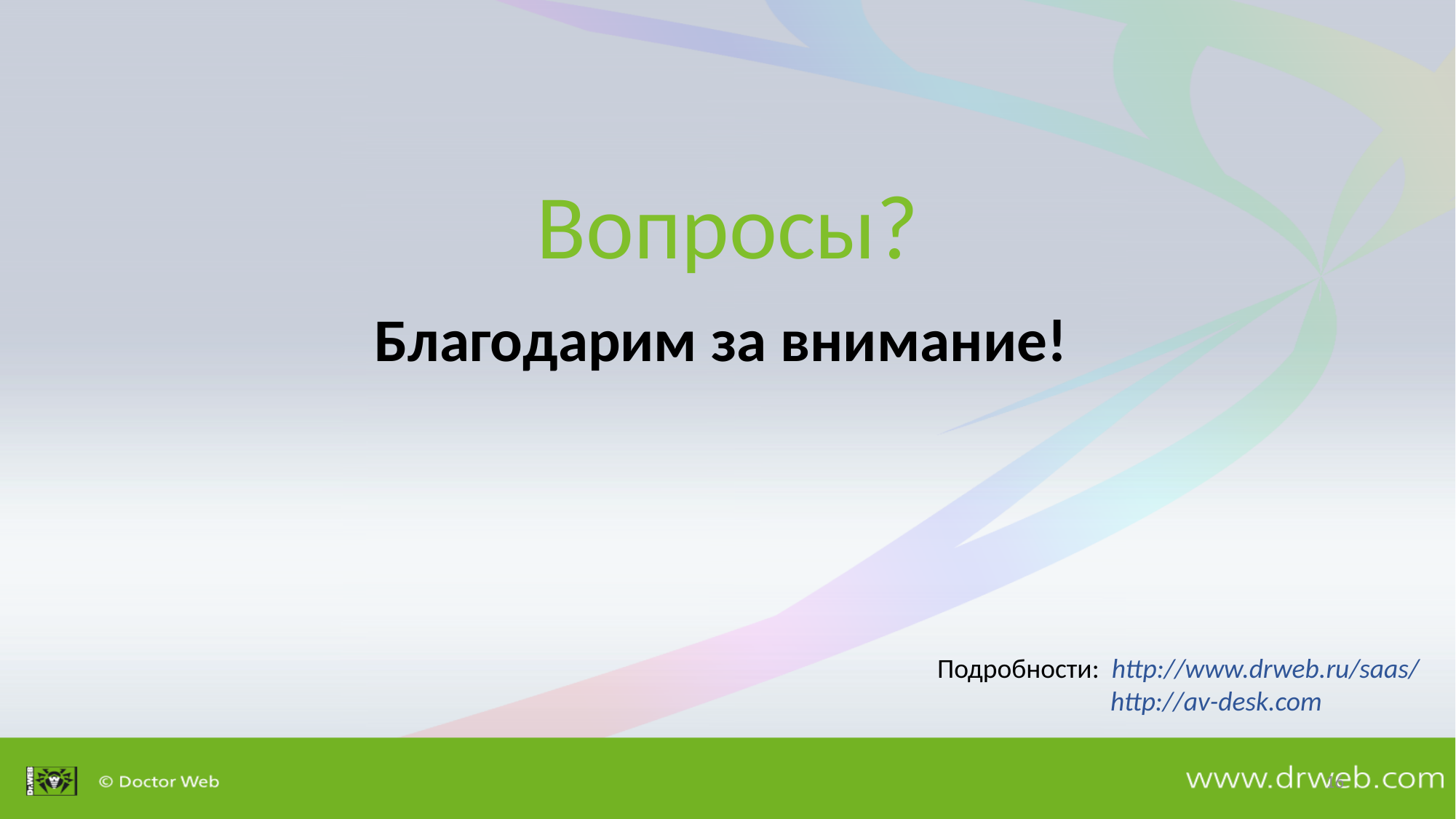

Вопросы?
Благодарим за внимание!
Подробности:  http://www.drweb.ru/saas/
                            http://av-desk.com
16